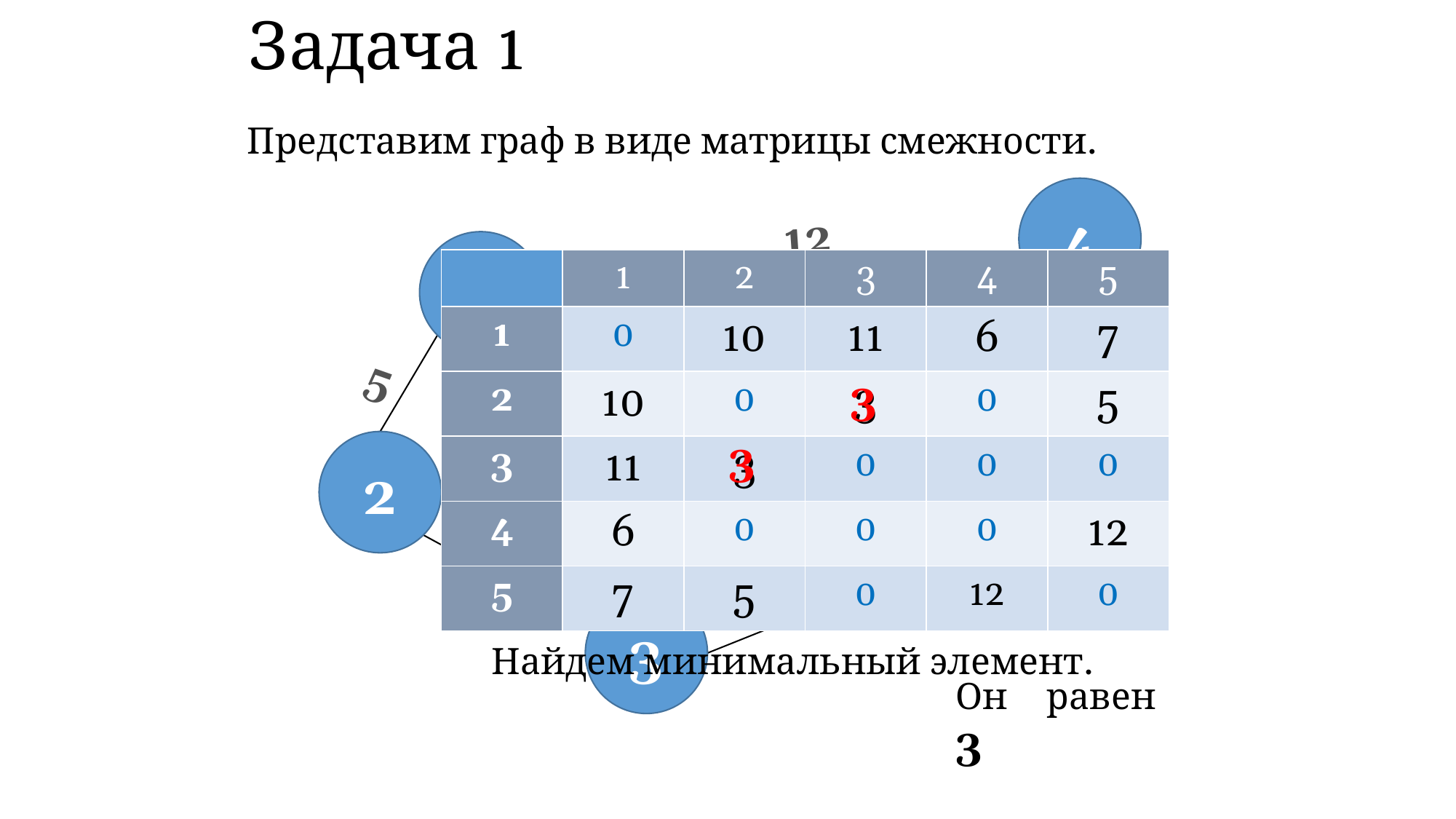

# Задача 1
Представим граф в виде матрицы смежности.
4
12
5
7
6
5
10
2
1
3
11
3
|  | 1 | 2 | 3 | 4 | 5 |
| --- | --- | --- | --- | --- | --- |
| 1 | 0 | 10 | 11 | 6 | 7 |
| 2 | 10 | 0 | 3 | 0 | 5 |
| 3 | 11 | 3 | 0 | 0 | 0 |
| 4 | 6 | 0 | 0 | 0 | 12 |
| 5 | 7 | 5 | 0 | 12 | 0 |
3
3
Найдем минимальный элемент.
Он равен 3